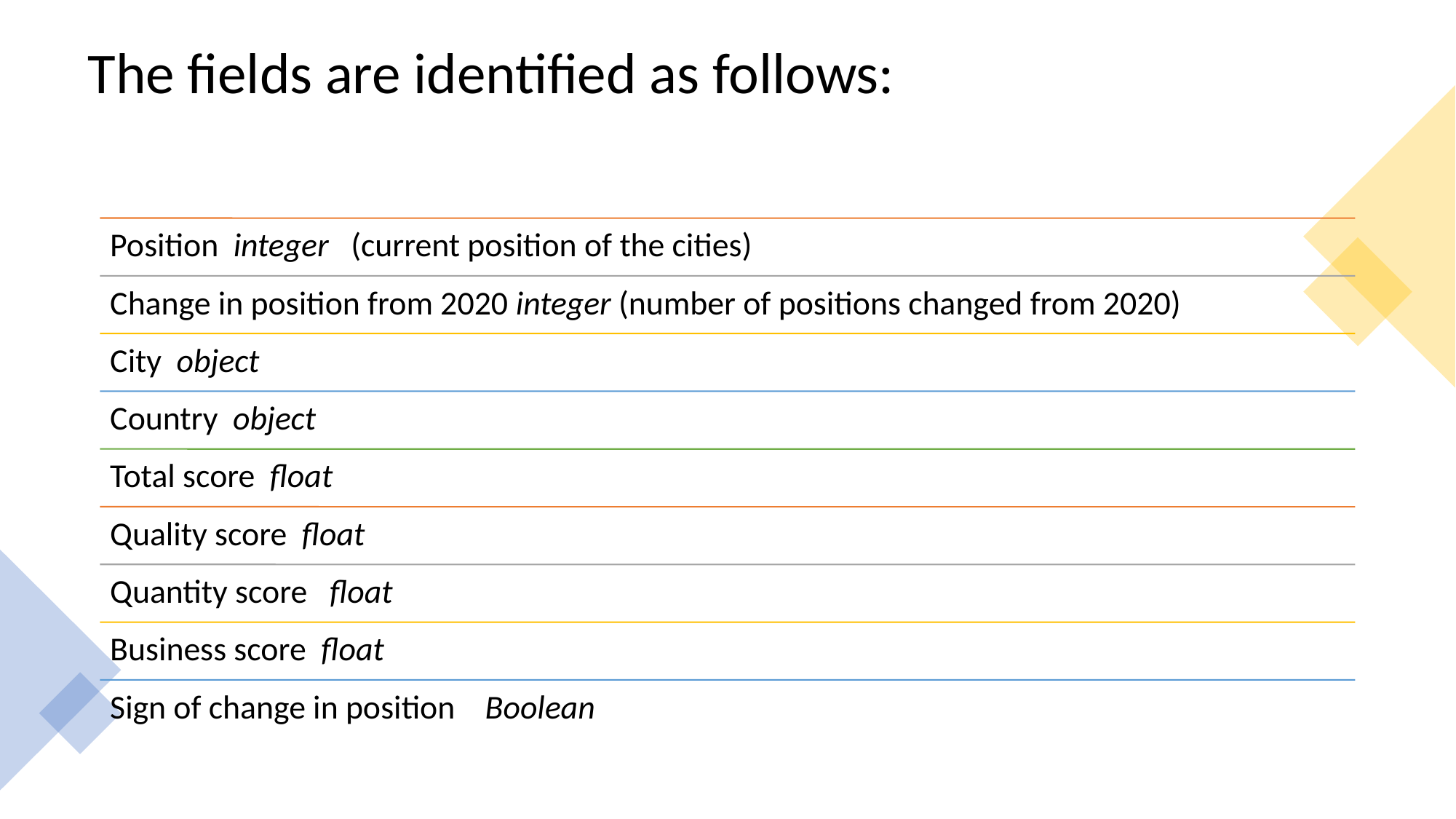

# The fields are identified as follows:

Position  integer   (current position of the cities)
Change in position from 2020 integer (number of positions changed from 2020)
City  object
Country  object
Total score  float
Quality score  float
Quantity score   float
Business score  float
Sign of change in position    Boolean